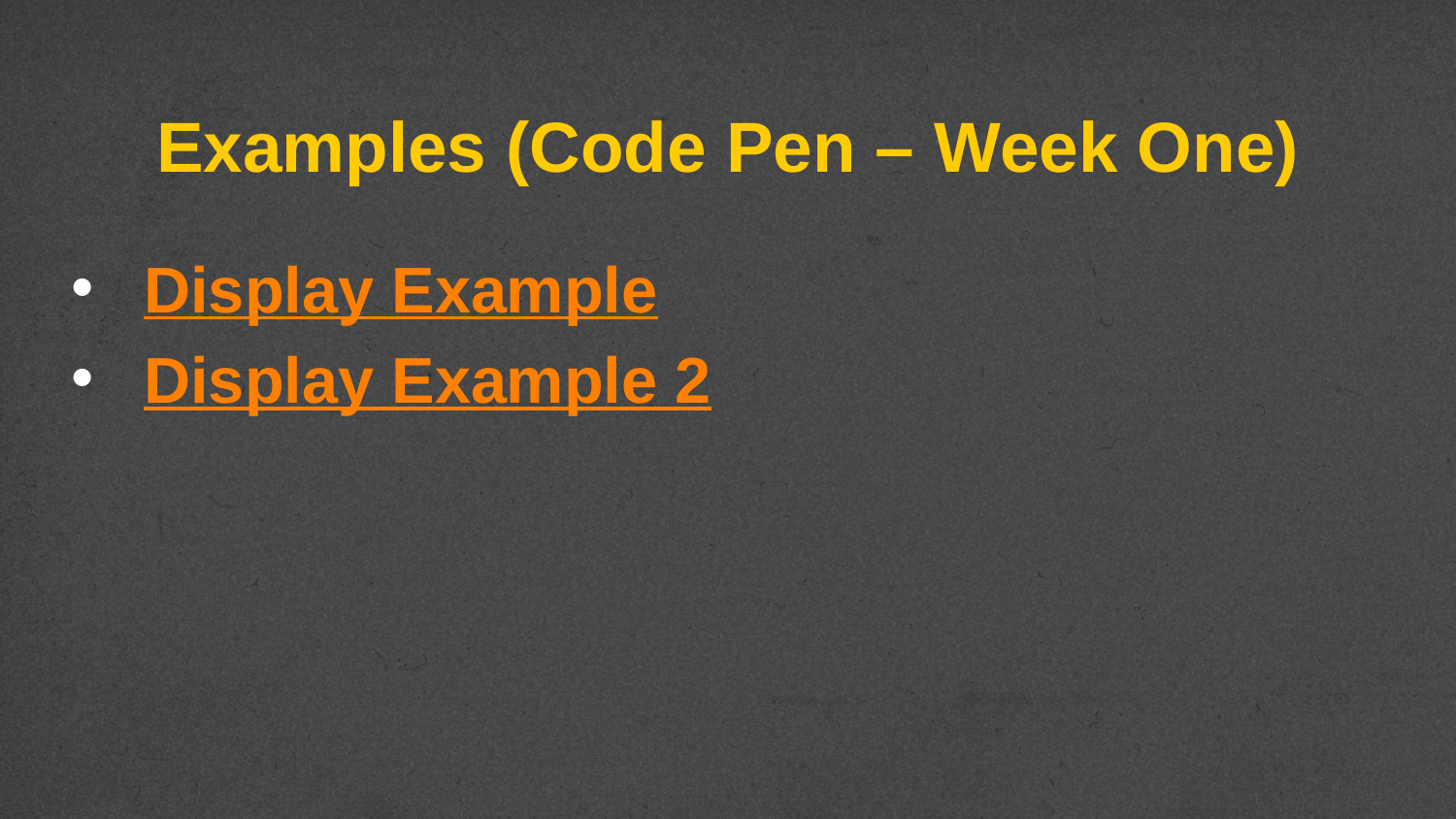

# Examples (Code Pen – Week One)
Display Example
Display Example 2